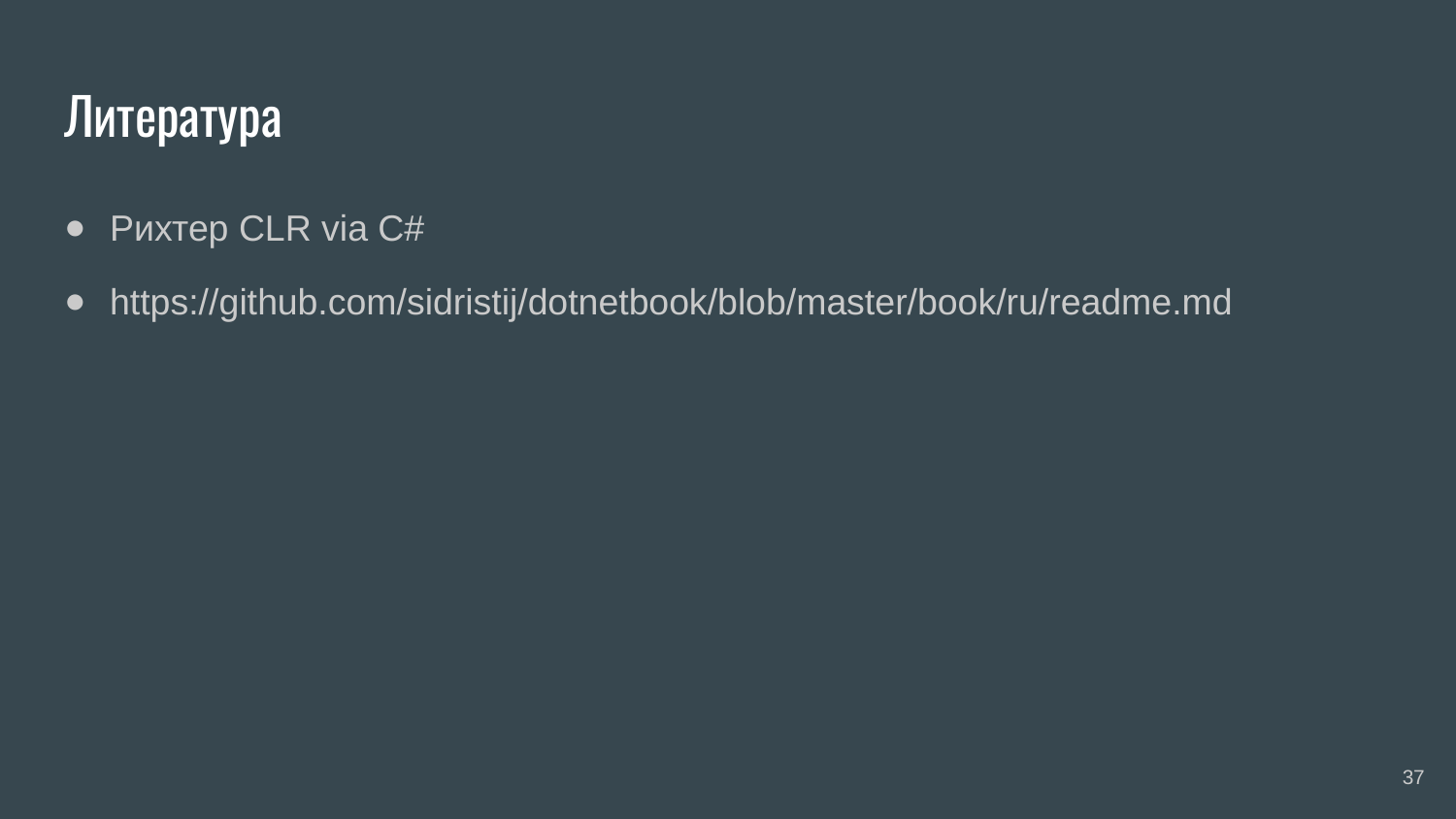

# Литература
Рихтер CLR via C#
https://github.com/sidristij/dotnetbook/blob/master/book/ru/readme.md
37